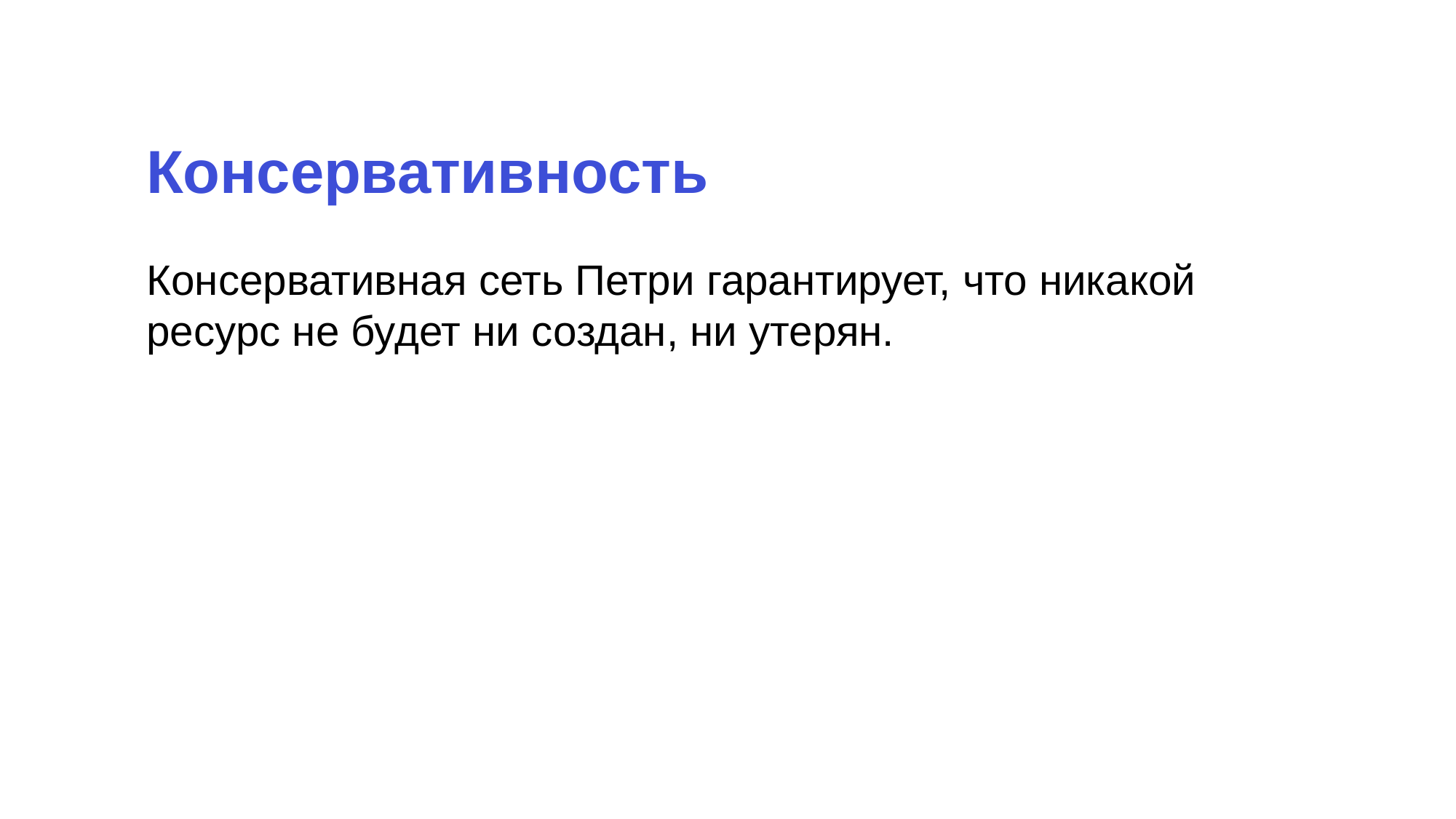

Консервативность
Консервативная сеть Петри гарантирует, что никакой ресурс не будет ни создан, ни утерян.